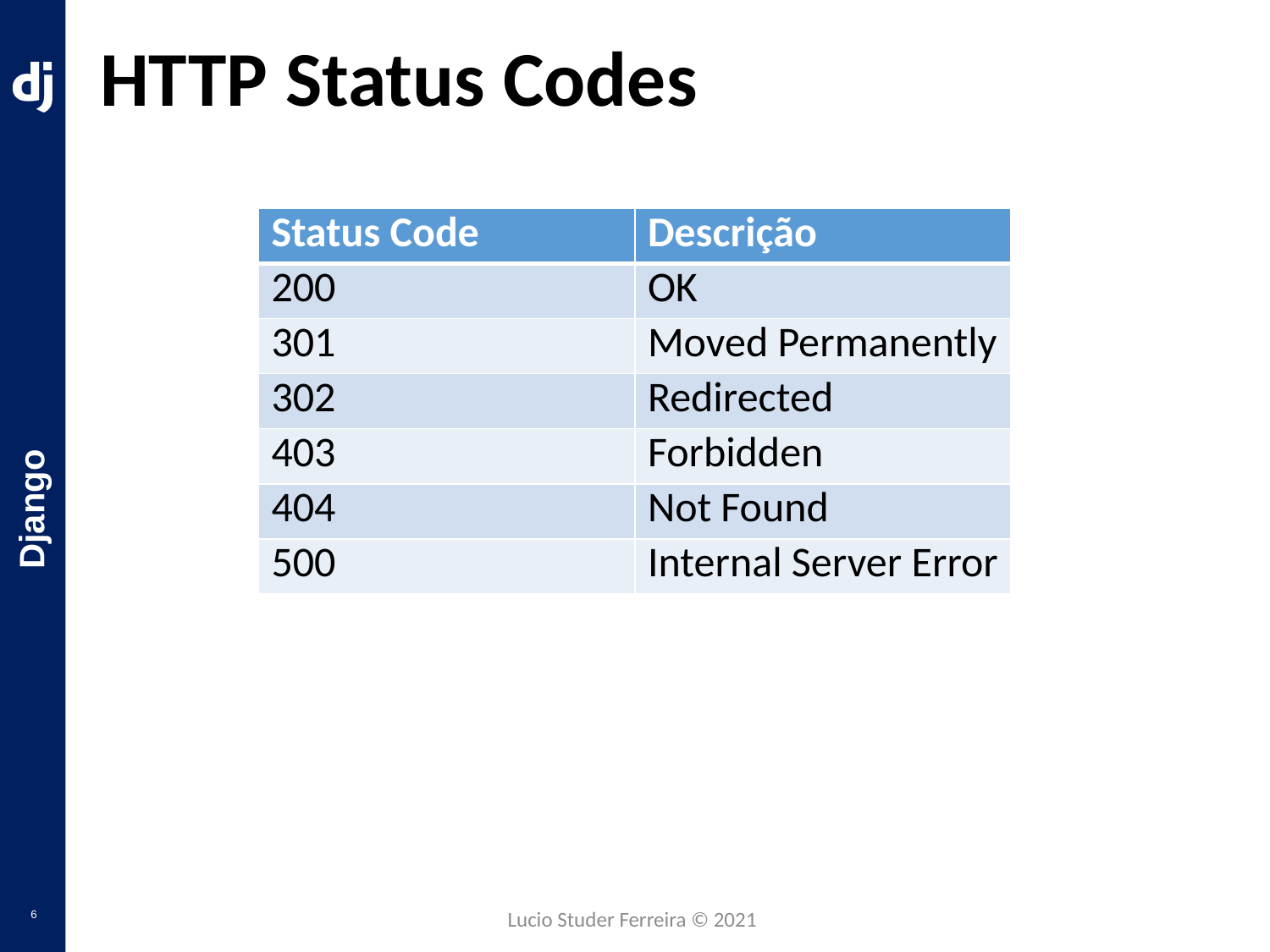

# HTTP Status Codes
| Status Code | Descrição |
| --- | --- |
| 200 | OK |
| 301 | Moved Permanently |
| 302 | Redirected |
| 403 | Forbidden |
| 404 | Not Found |
| 500 | Internal Server Error |